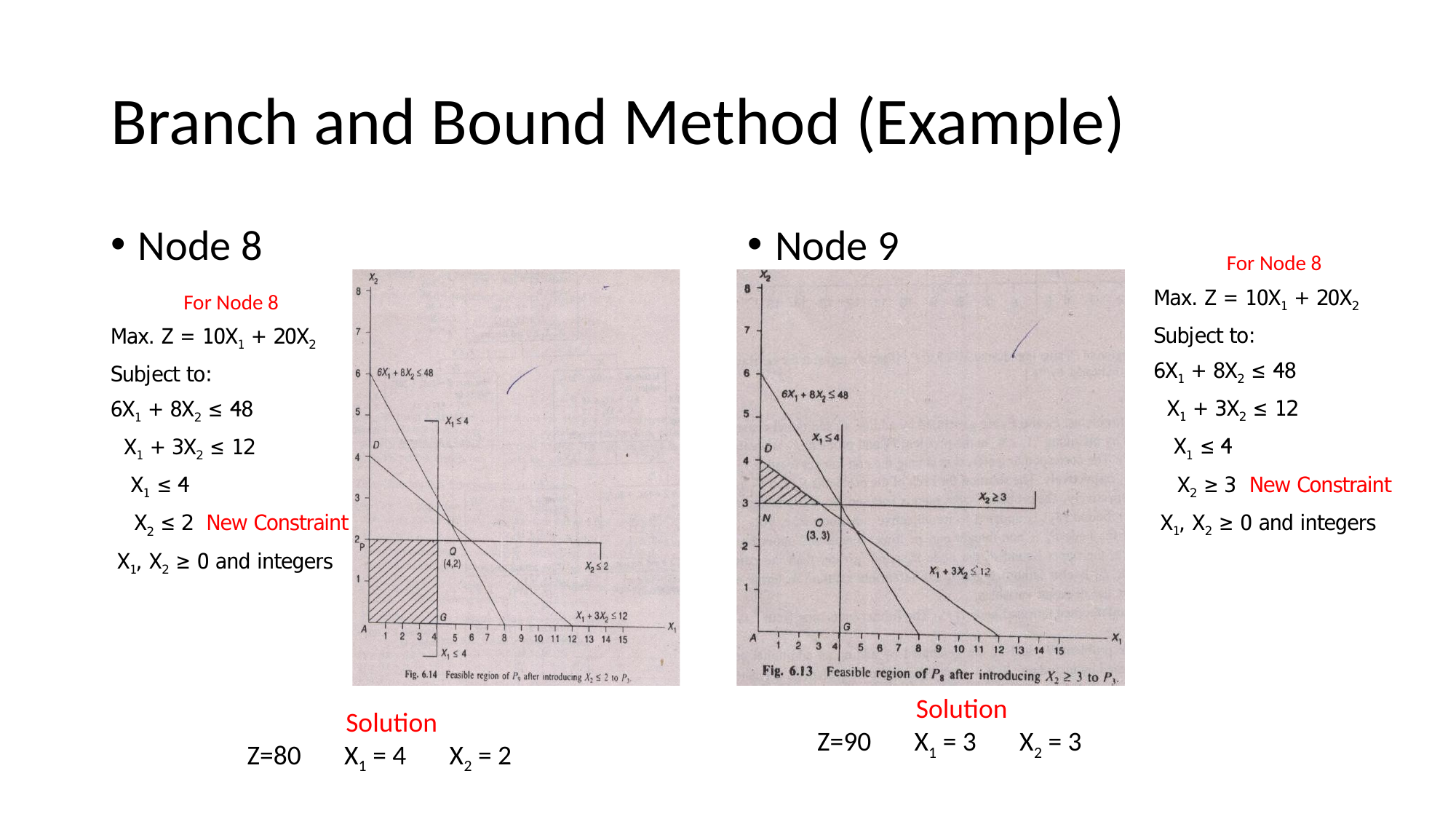

# Branch and Bound Method (Example)
Node 8
Node 9
For Node 8
Max. Z = 10X1 + 20X2
Subject to:
6X1 + 8X2 ≤ 48
  X1 + 3X2 ≤ 12
   X1 ≤ 4
    X2 ≥ 3  New Constraint
 X1, X2 ≥ 0 and integers

For Node 8
Max. Z = 10X1 + 20X2
Subject to:
6X1 + 8X2 ≤ 48
  X1 + 3X2 ≤ 12
   X1 ≤ 4
    X2 ≤ 2  New Constraint
 X1, X2 ≥ 0 and integers
                Solution
Z=90       X1 = 3       X2 = 3
                Solution
Z=80       X1 = 4       X2 = 2